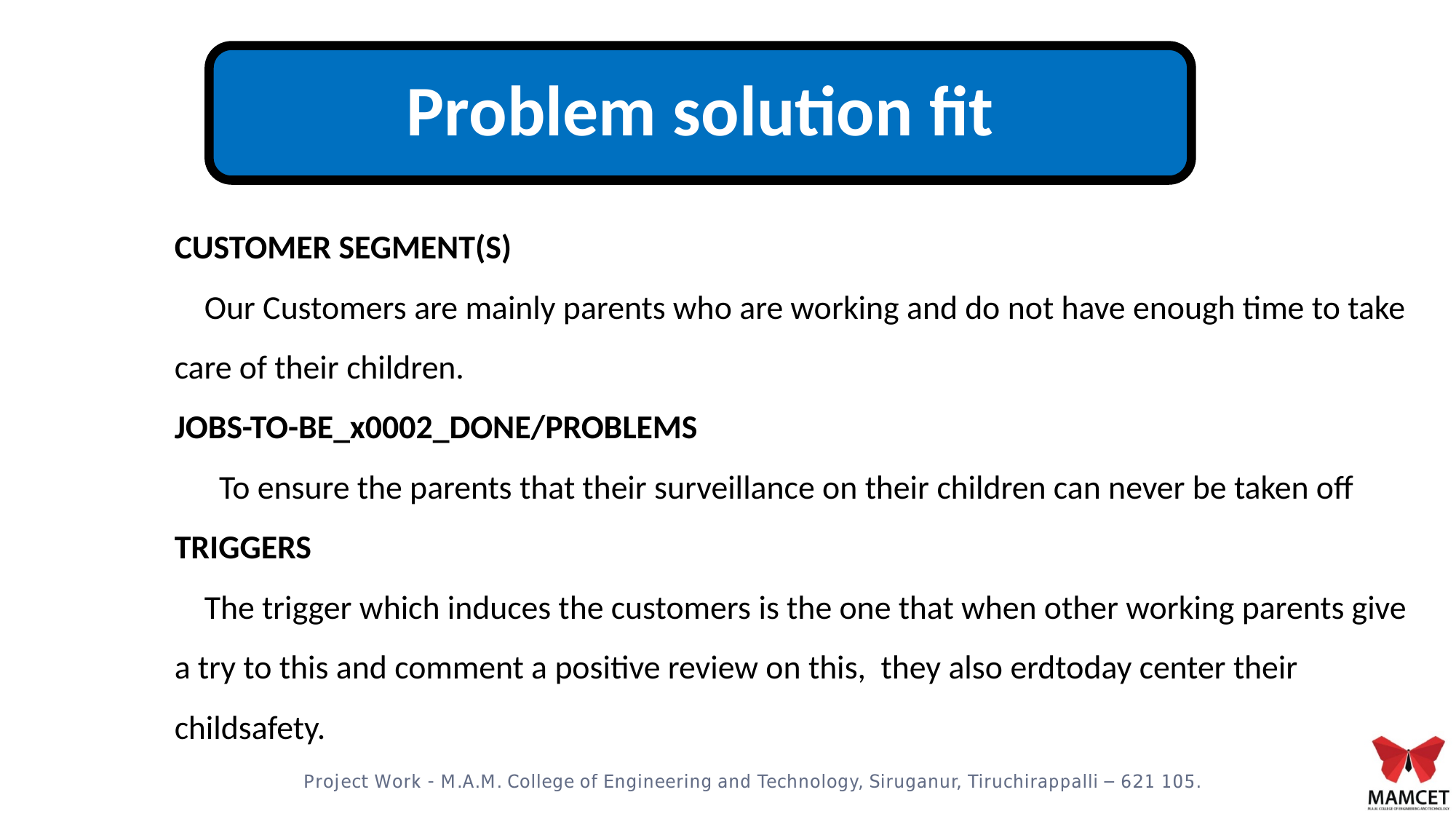

Problem solution fit
CUSTOMER SEGMENT(S)
    Our Customers are mainly parents who are working and do not have enough time to take care of their children.
JOBS-TO-BE_x0002_DONE/PROBLEMS
      To ensure the parents that their surveillance on their children can never be taken off
TRIGGERS
    The trigger which induces the customers is the one that when other working parents give a try to this and comment a positive review on this,  they also erdtoday center their childsafety.

Project Work - M.A.M. College of Engineering and Technology, Siruganur, Tiruchirappalli – 621 105.
8